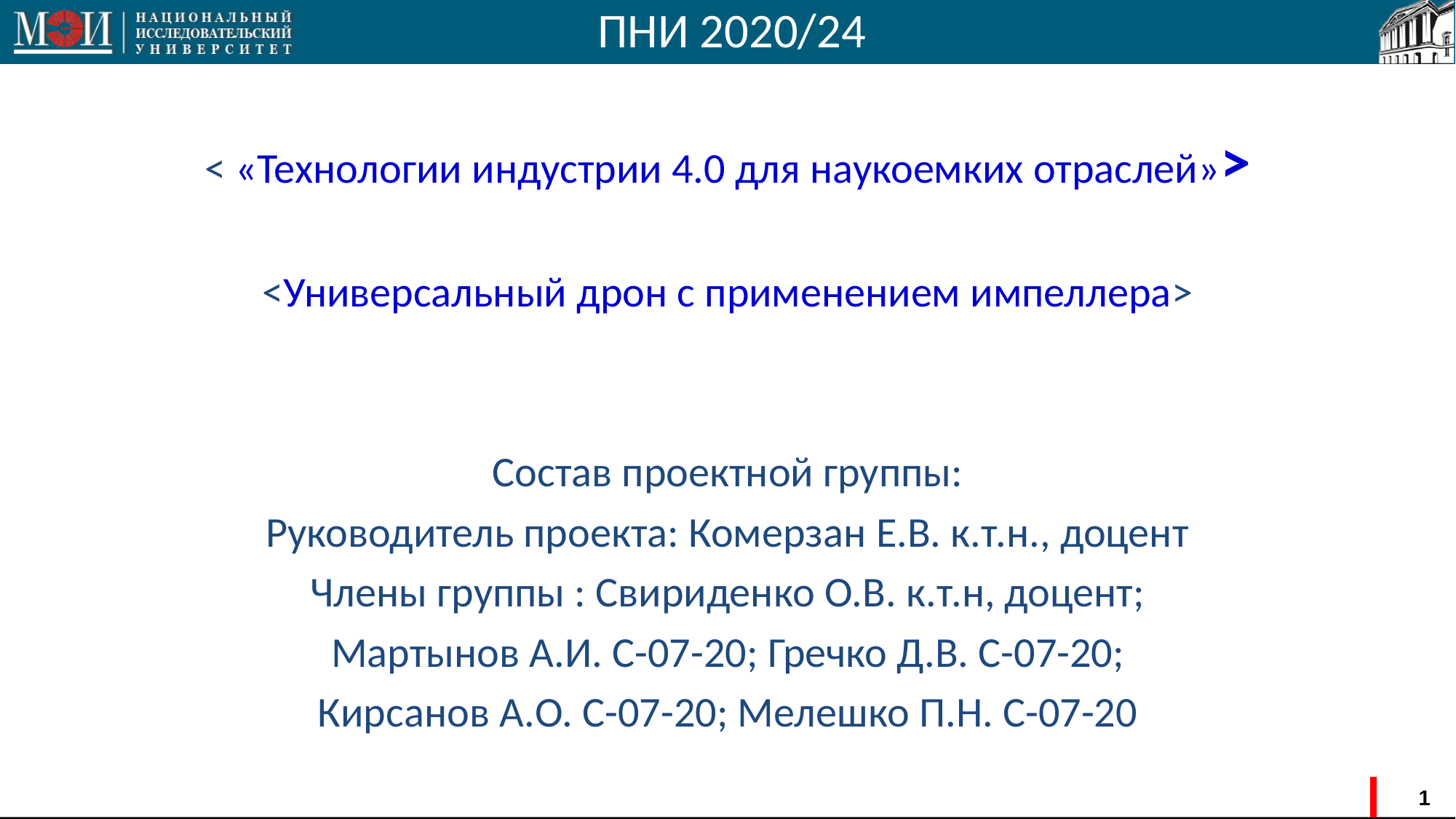

ПНИ 2020/24
< «Технологии индустрии 4.0 для наукоемких отраслей»>

<Универсальный дрон с применением импеллера>

Состав проектной группы:
Руководитель проекта: Комерзан Е.В. к.т.н., доцент
Члены группы : Свириденко О.В. к.т.н, доцент;
Мартынов А.И. С-07-20; Гречко Д.В. С-07-20;
Кирсанов А.О. С-07-20; Мелешко П.Н. С-07-20
1